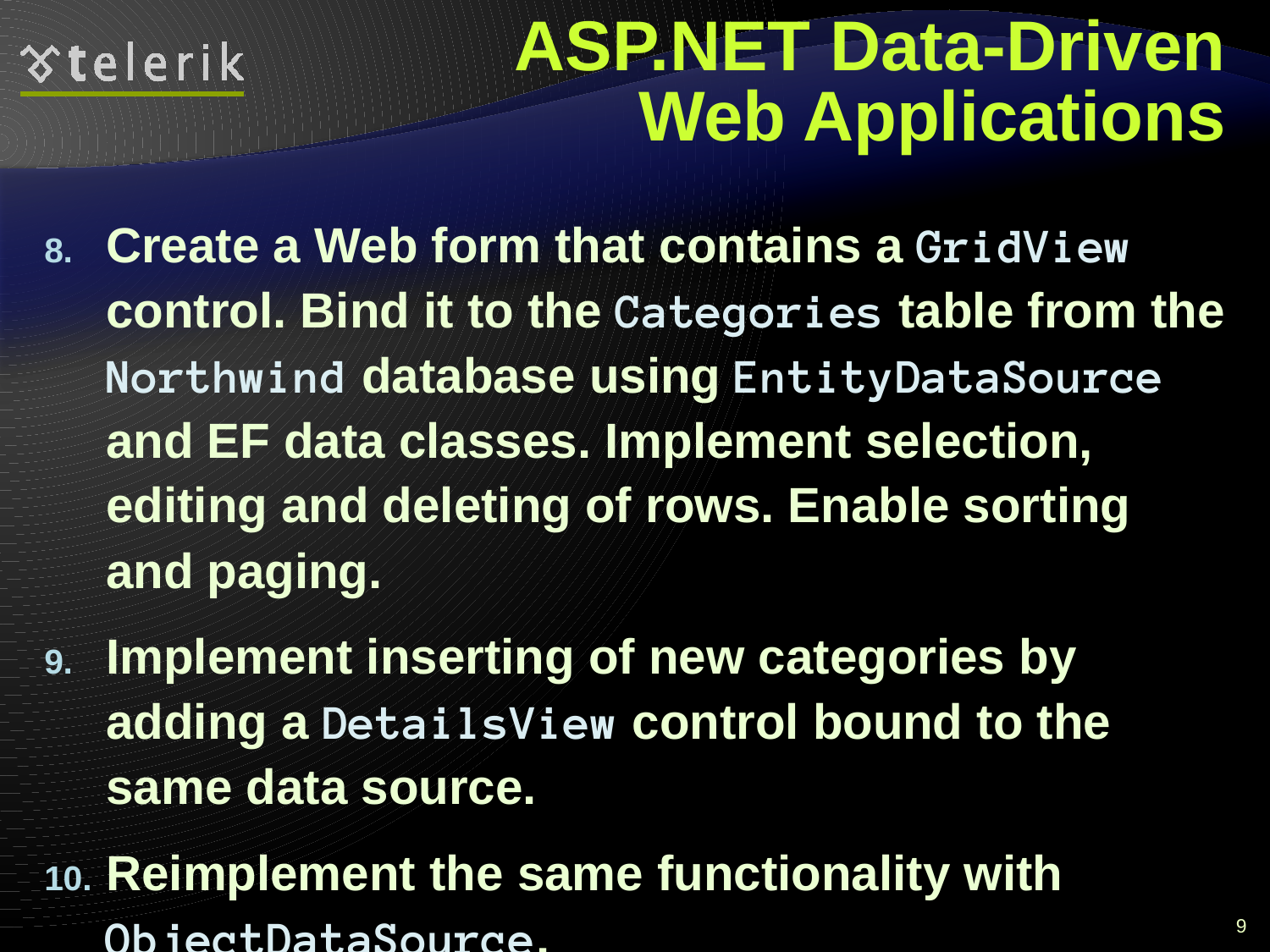

# ASP.NET Data-Driven Web Applications
Create a Web form that contains a GridView control. Bind it to the Categories table from the Northwind database using EntityDataSource and EF data classes. Implement selection, editing and deleting of rows. Enable sorting and paging.
Implement inserting of new categories by adding a DetailsView control bound to the same data source.
Reimplement the same functionality with ObjectDataSource.

9